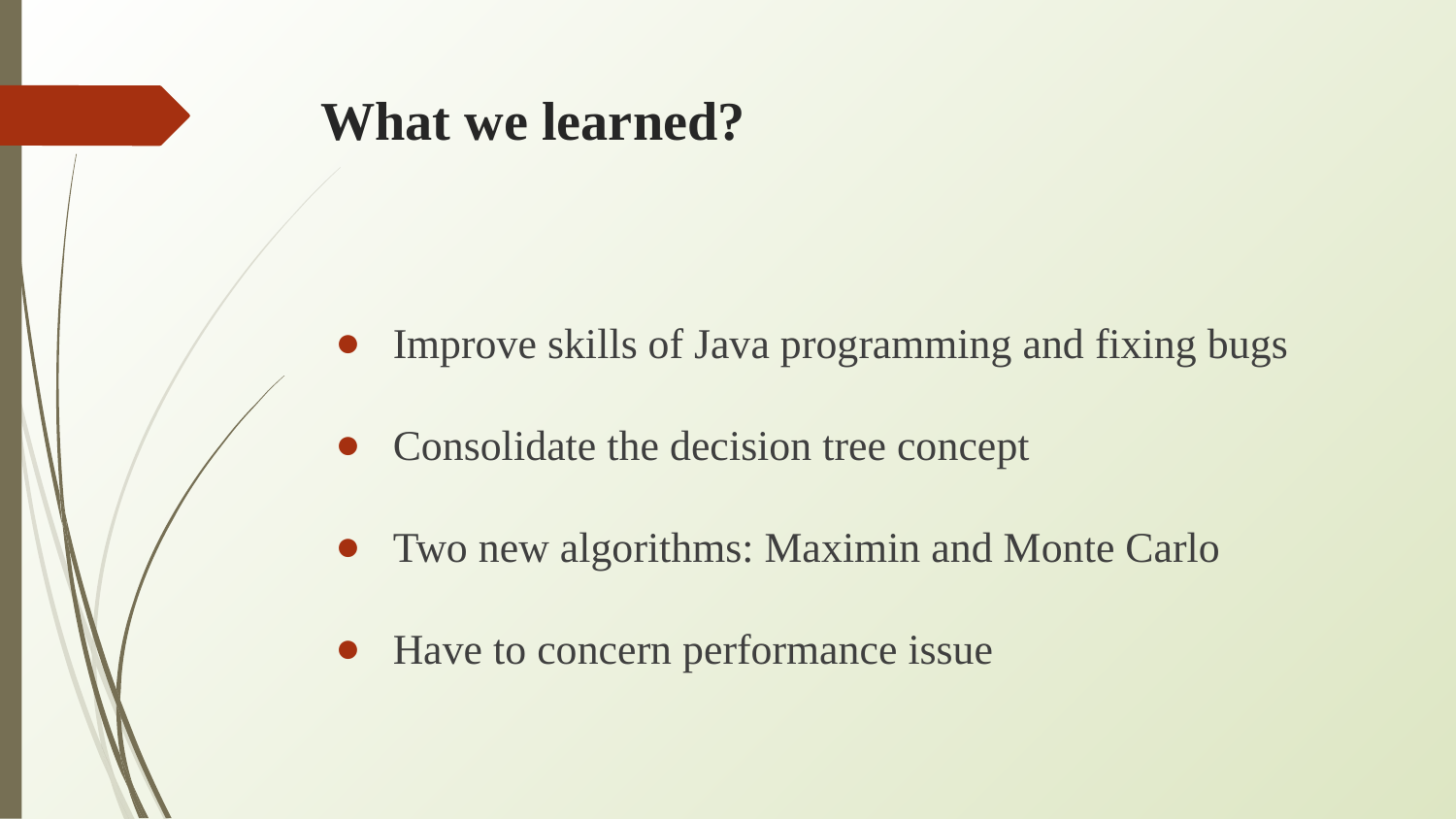

# What we learned?
Improve skills of Java programming and fixing bugs
Consolidate the decision tree concept
Two new algorithms: Maximin and Monte Carlo
Have to concern performance issue